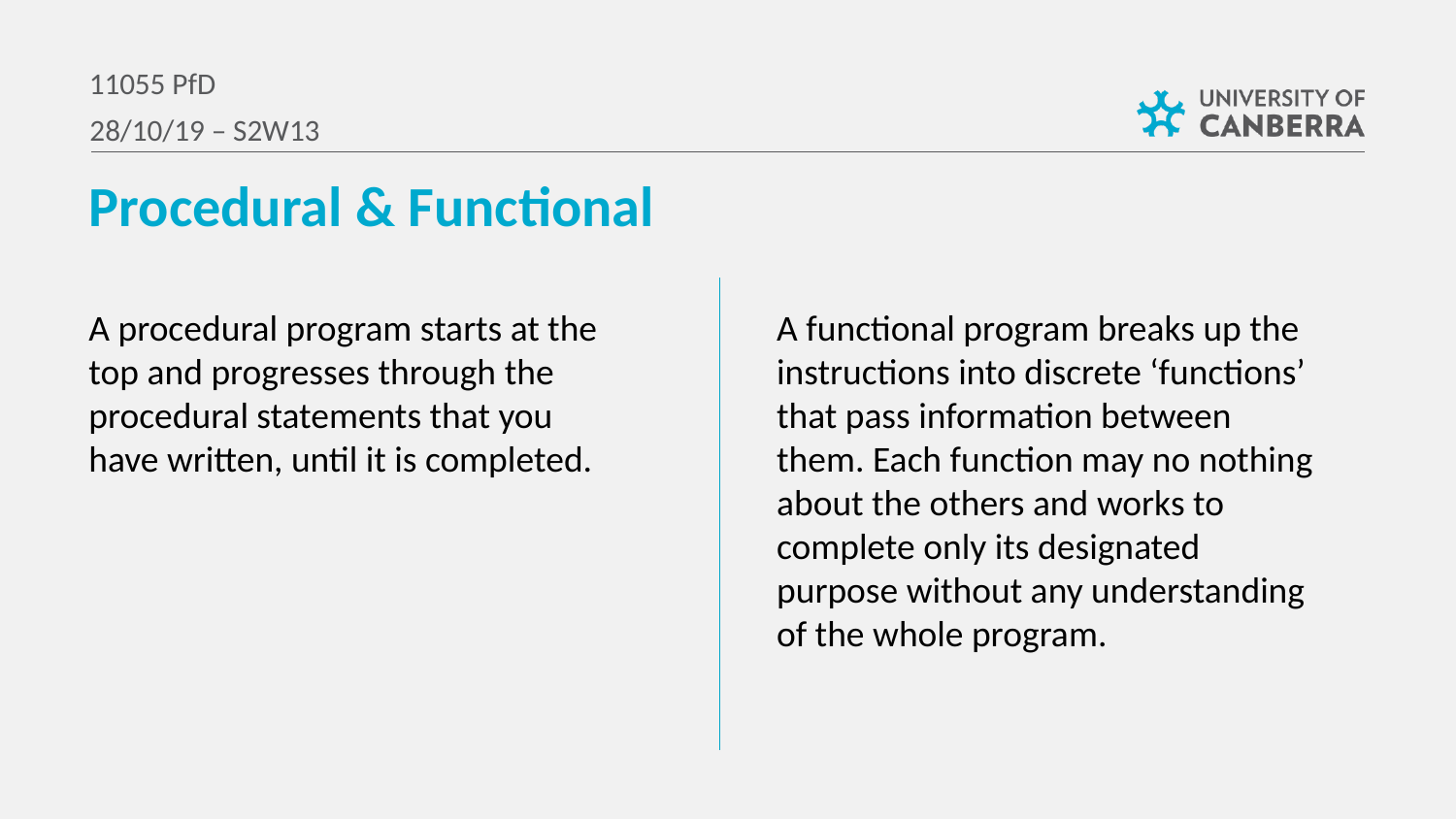

11055 PfD
28/10/19 – S2W13
Procedural & Functional
A procedural program starts at the top and progresses through the procedural statements that you have written, until it is completed.

A functional program breaks up the instructions into discrete ‘functions’ that pass information between them. Each function may no nothing about the others and works to complete only its designated purpose without any understanding of the whole program.